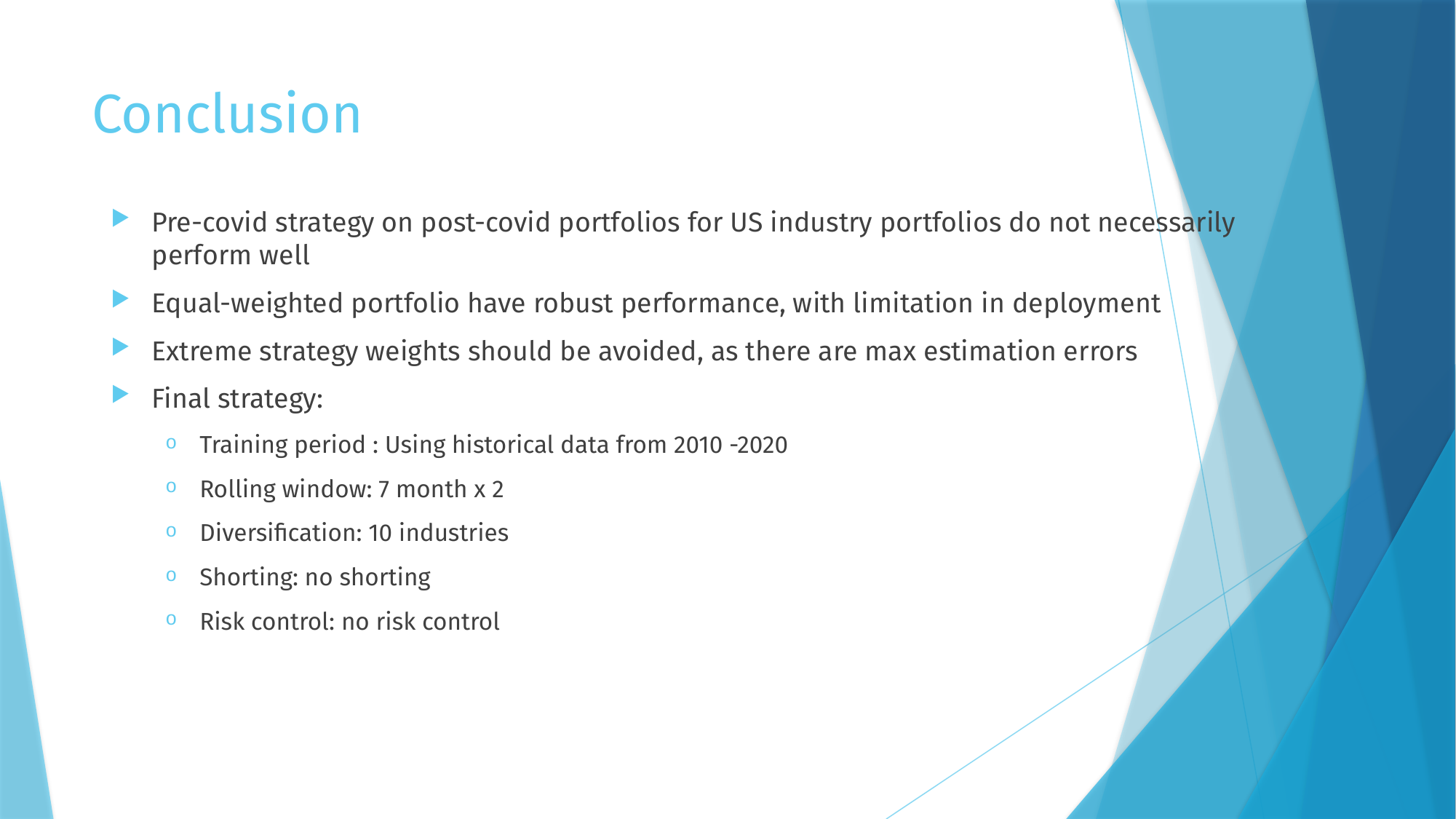

# Conclusion
Pre-covid strategy on post-covid portfolios for US industry portfolios do not necessarily perform well
Equal-weighted portfolio have robust performance, with limitation in deployment
Extreme strategy weights should be avoided, as there are max estimation errors
Final strategy:
Training period : Using historical data from 2010 -2020
Rolling window: 7 month x 2
Diversification: 10 industries
Shorting: no shorting
Risk control: no risk control